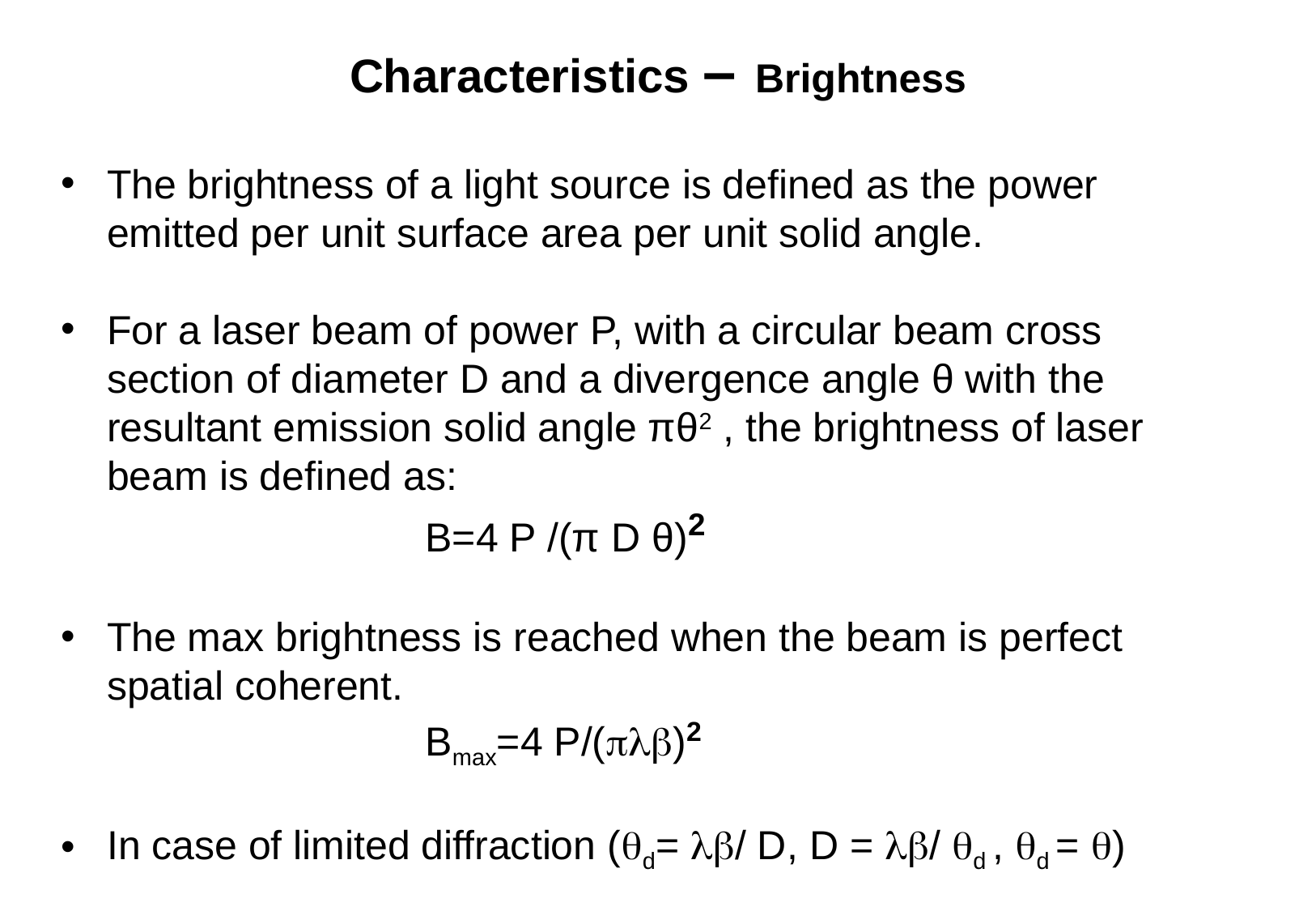

# Characteristics – Brightness
The brightness of a light source is defined as the power emitted per unit surface area per unit solid angle.

For a laser beam of power P, with a circular beam cross section of diameter D and a divergence angle θ with the resultant emission solid angle πθ2 , the brightness of laser beam is defined as:
			B=4 P /(π D θ)2

The max brightness is reached when the beam is perfect spatial coherent.
			Bmax=4 P/(πλβ)2

In case of limited diffraction (θd= λβ/ D, D = λβ/ θd , θd = θ)